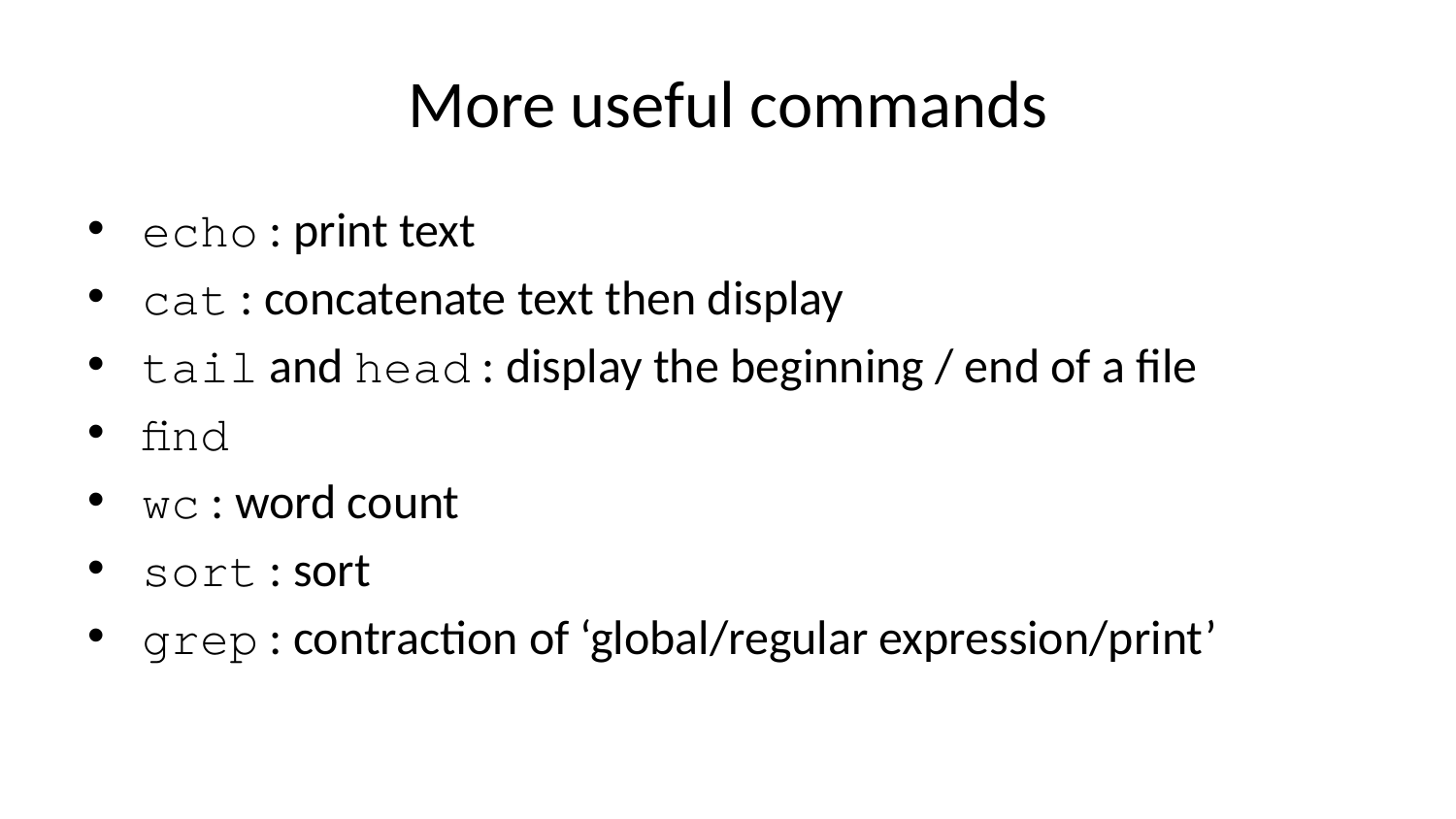

# More useful commands
echo : print text
cat : concatenate text then display
tail and head : display the beginning / end of a file
find
wc : word count
sort : sort
grep : contraction of ‘global/regular expression/print’